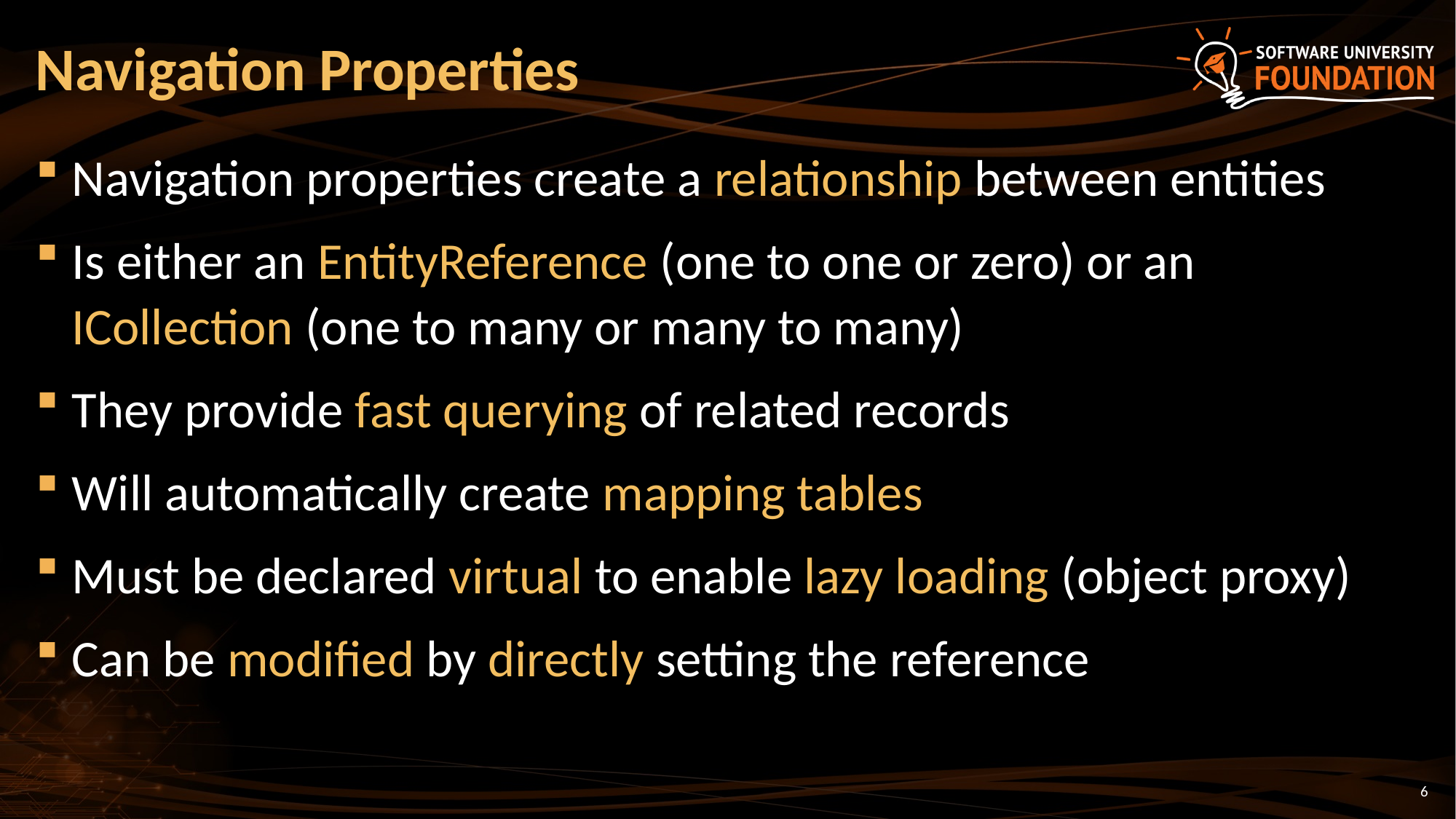

# Navigation Properties
Navigation properties create a relationship between entities
Is either an EntityReference (one to one or zero) or an ICollection (one to many or many to many)
They provide fast querying of related records
Will automatically create mapping tables
Must be declared virtual to enable lazy loading (object proxy)
Can be modified by directly setting the reference
6